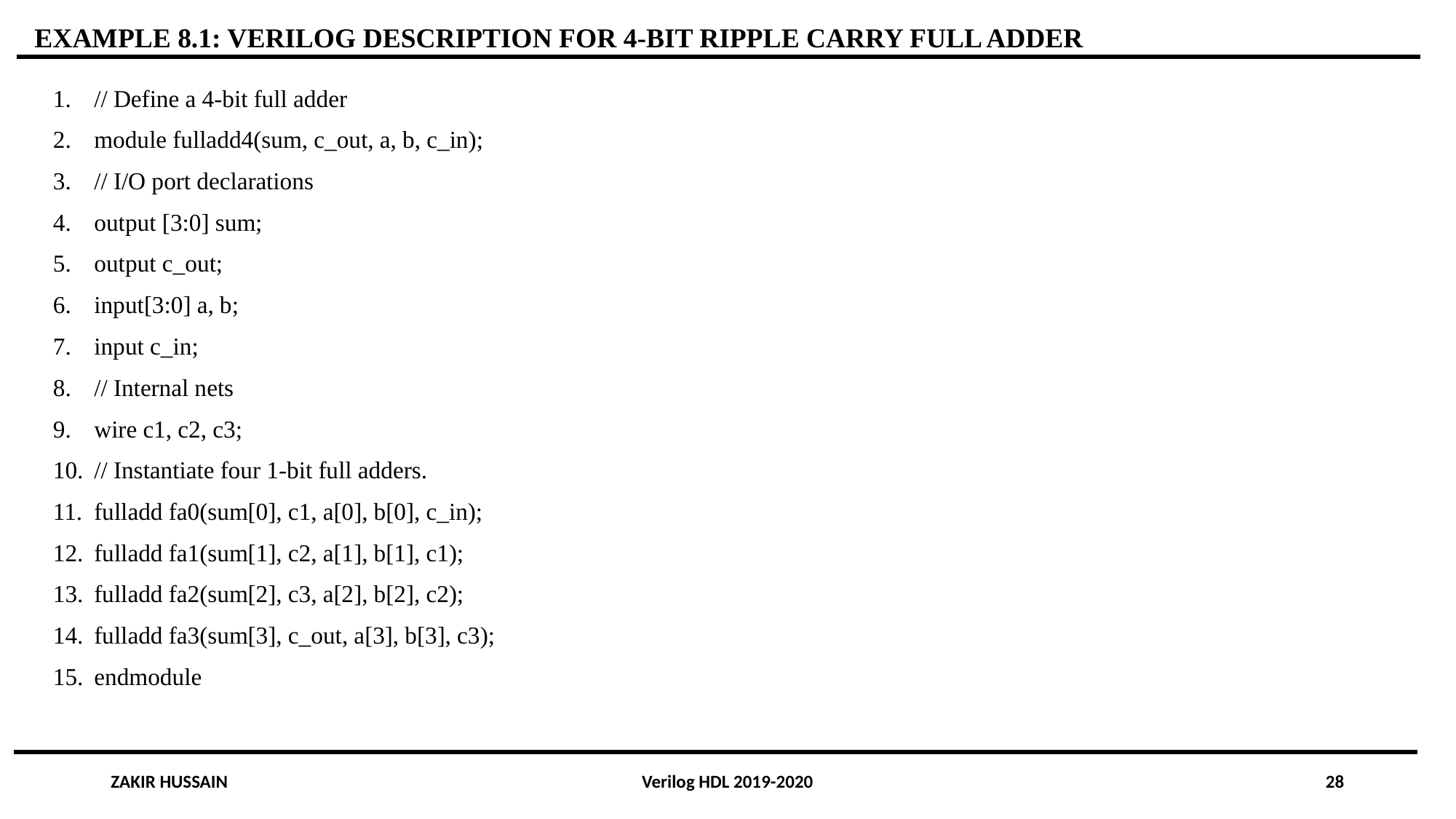

EXAMPLE 8.1: VERILOG DESCRIPTION FOR 4-BIT RIPPLE CARRY FULL ADDER
// Define a 4-bit full adder
module fulladd4(sum, c_out, a, b, c_in);
// I/O port declarations
output [3:0] sum;
output c_out;
input[3:0] a, b;
input c_in;
// Internal nets
wire c1, c2, c3;
// Instantiate four 1-bit full adders.
fulladd fa0(sum[0], c1, a[0], b[0], c_in);
fulladd fa1(sum[1], c2, a[1], b[1], c1);
fulladd fa2(sum[2], c3, a[2], b[2], c2);
fulladd fa3(sum[3], c_out, a[3], b[3], c3);
endmodule
ZAKIR HUSSAIN
Verilog HDL 2019-2020
28